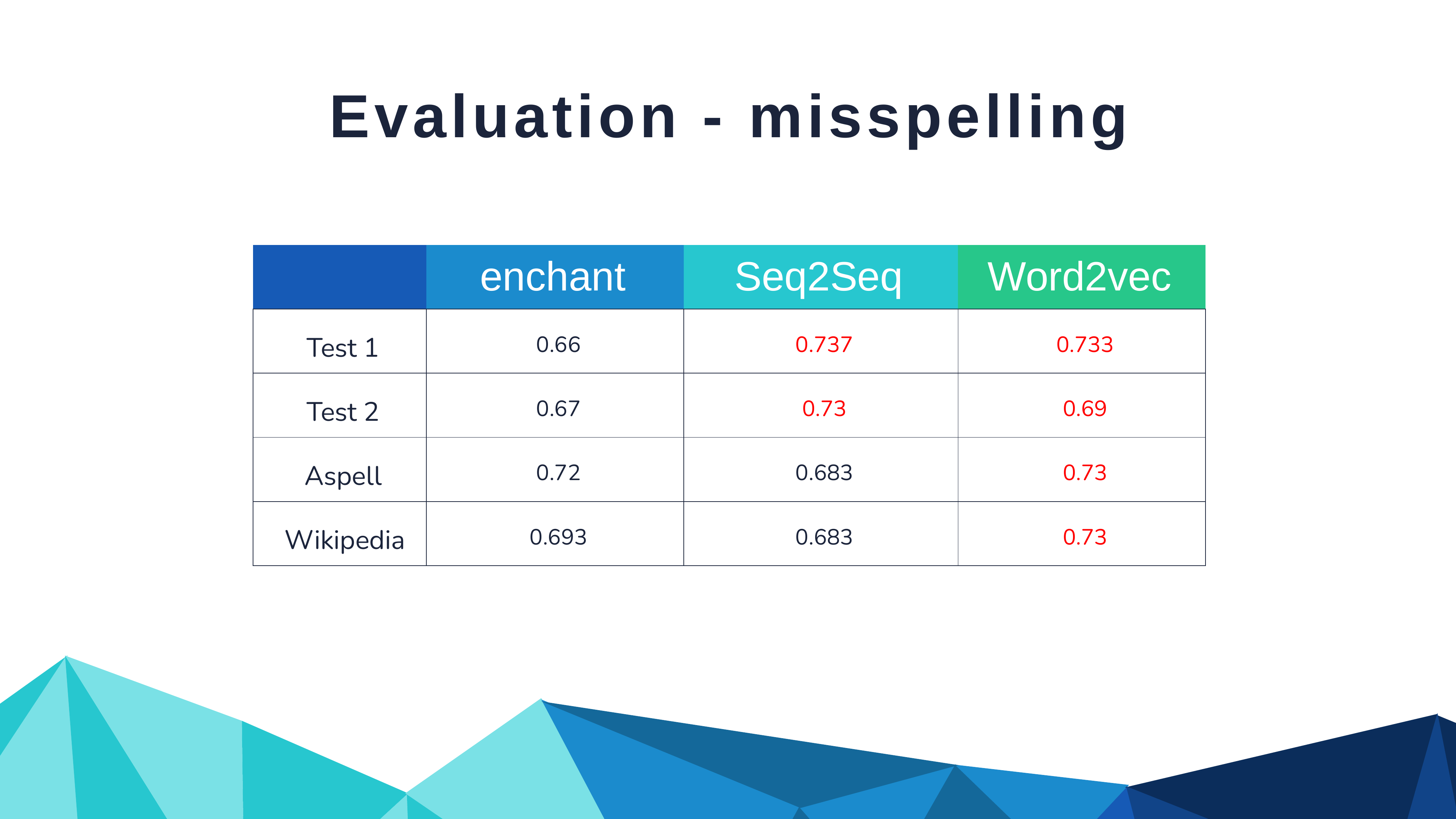

Evaluation - misspelling
|  | enchant | Seq2Seq | Word2vec |
| --- | --- | --- | --- |
| Test 1 | 0.66 | 0.737 | 0.733 |
| Test 2 | 0.67 | 0.73 | 0.69 |
| Aspell | 0.72 | 0.683 | 0.73 |
| Wikipedia | 0.693 | 0.683 | 0.73 |